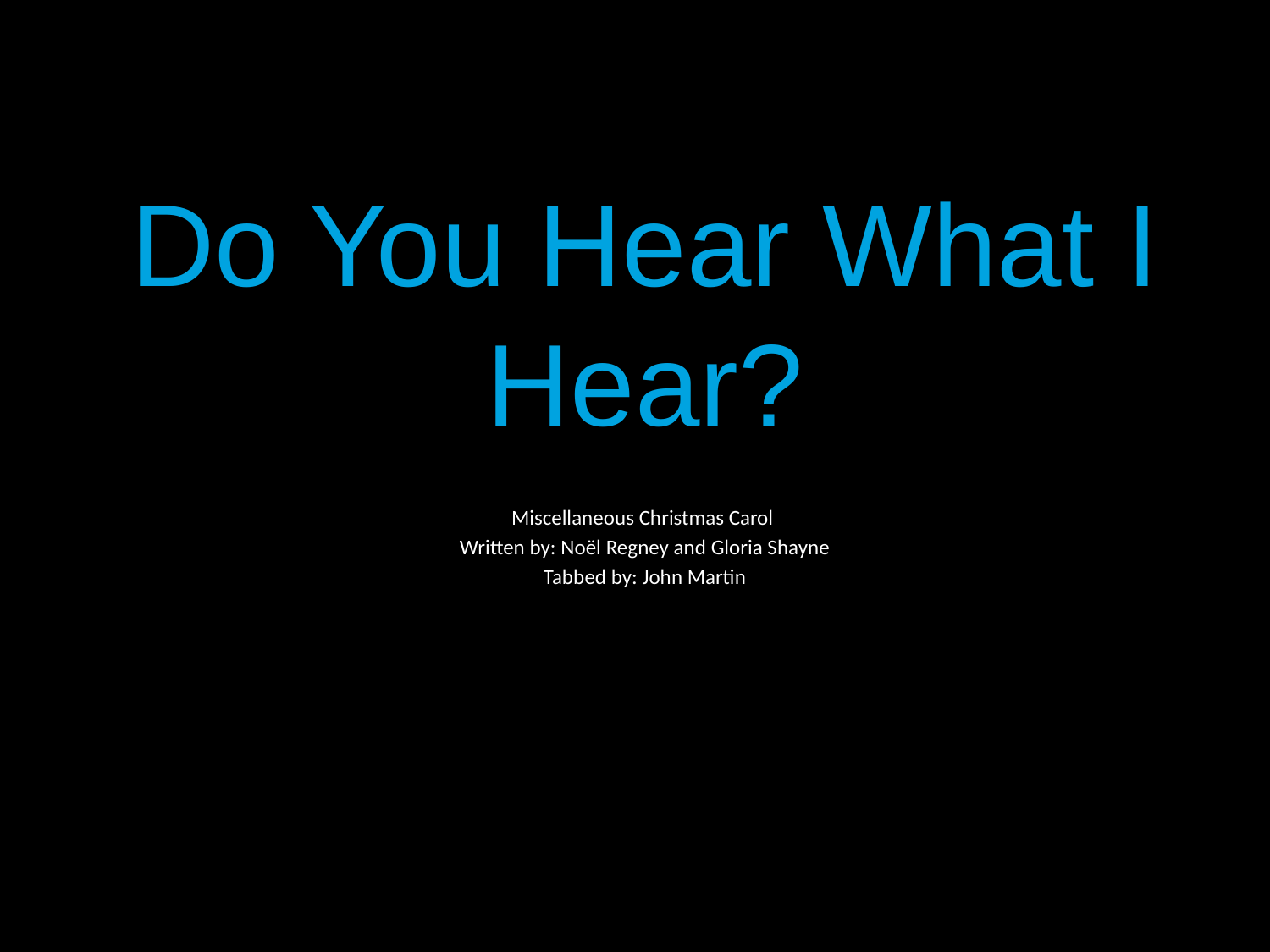

Do You Hear What I Hear?
Miscellaneous Christmas Carol
Written by: Noël Regney and Gloria Shayne
Tabbed by: John Martin